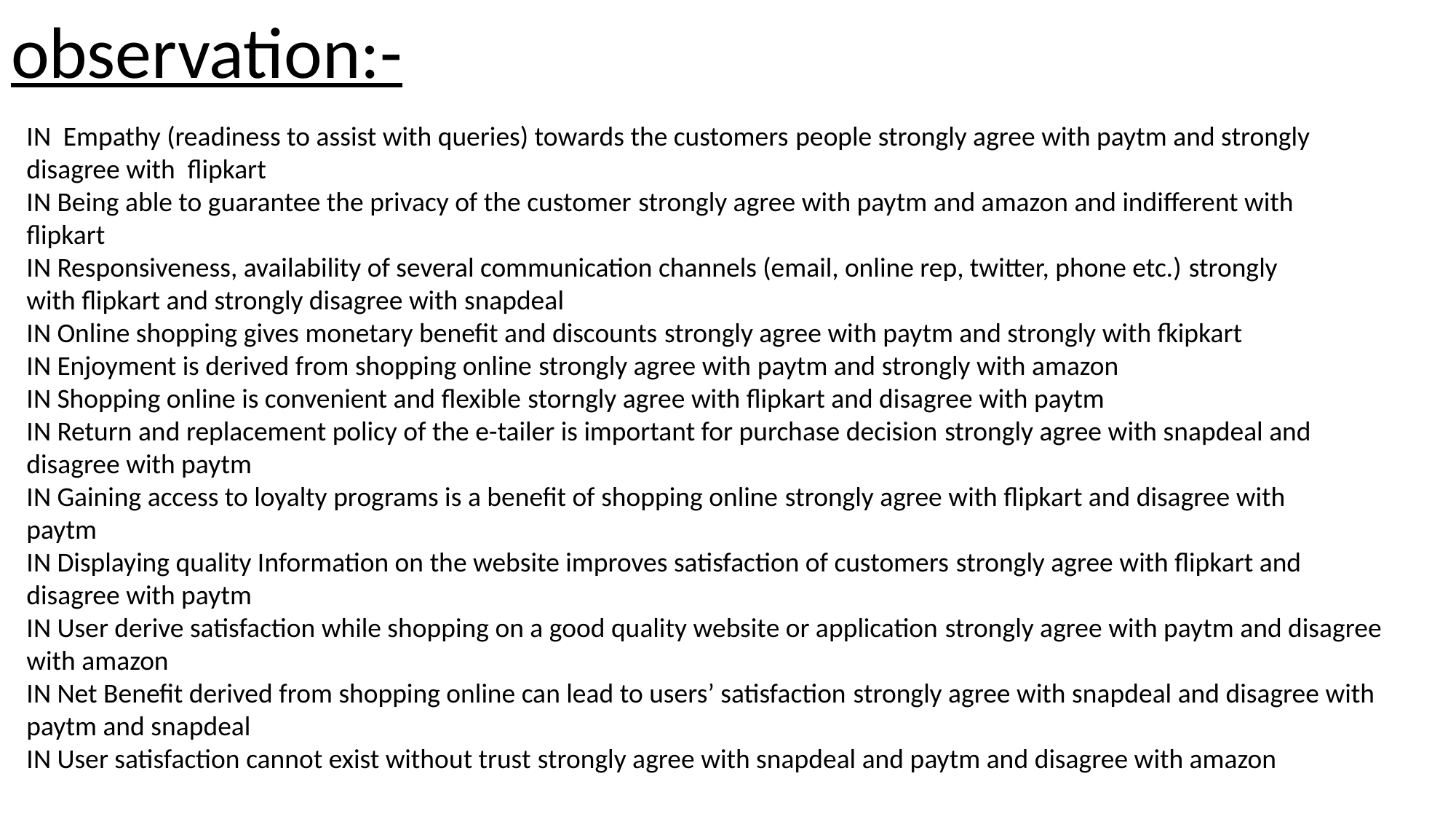

observation:-
IN  Empathy (readiness to assist with queries) towards the customers people strongly agree with paytm and strongly
disagree with  flipkart
IN Being able to guarantee the privacy of the customer strongly agree with paytm and amazon and indifferent with
flipkart
IN Responsiveness, availability of several communication channels (email, online rep, twitter, phone etc.) strongly
with flipkart and strongly disagree with snapdeal
IN Online shopping gives monetary benefit and discounts strongly agree with paytm and strongly with fkipkart
IN Enjoyment is derived from shopping online strongly agree with paytm and strongly with amazon
IN Shopping online is convenient and flexible storngly agree with flipkart and disagree with paytm
IN Return and replacement policy of the e-tailer is important for purchase decision strongly agree with snapdeal and
disagree with paytm
IN Gaining access to loyalty programs is a benefit of shopping online strongly agree with flipkart and disagree with
paytm
IN Displaying quality Information on the website improves satisfaction of customers strongly agree with flipkart and
disagree with paytm
IN User derive satisfaction while shopping on a good quality website or application strongly agree with paytm and disagree
with amazon
IN Net Benefit derived from shopping online can lead to users’ satisfaction strongly agree with snapdeal and disagree with
paytm and snapdeal
IN User satisfaction cannot exist without trust strongly agree with snapdeal and paytm and disagree with amazon